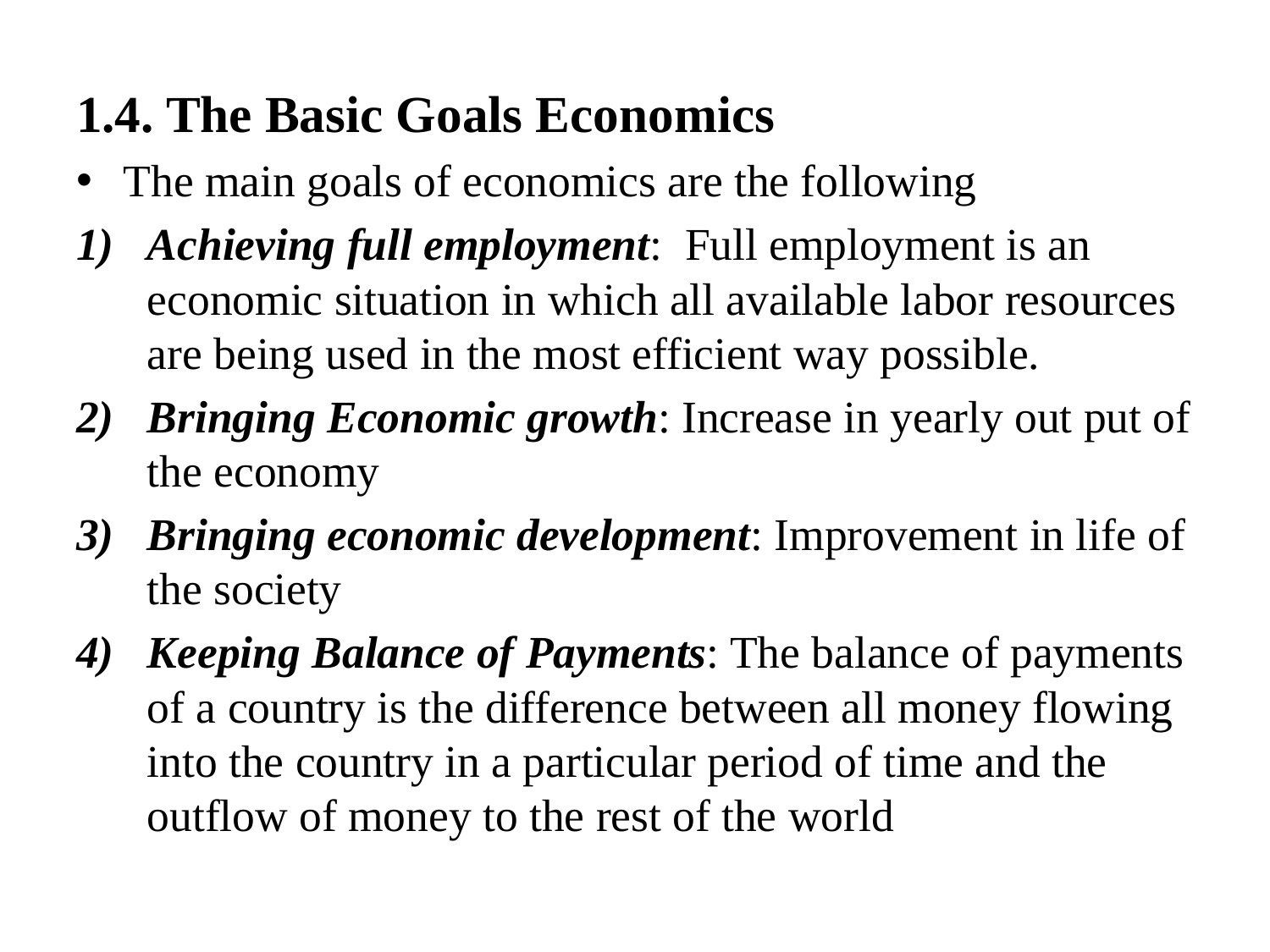

1.4. The Basic Goals Economics
The main goals of economics are the following
Achieving full employment:  Full employment is an economic situation in which all available labor resources are being used in the most efficient way possible.
Bringing Economic growth: Increase in yearly out put of the economy
Bringing economic development: Improvement in life of the society
Keeping Balance of Payments: The balance of payments of a country is the difference between all money flowing into the country in a particular period of time and the outflow of money to the rest of the world